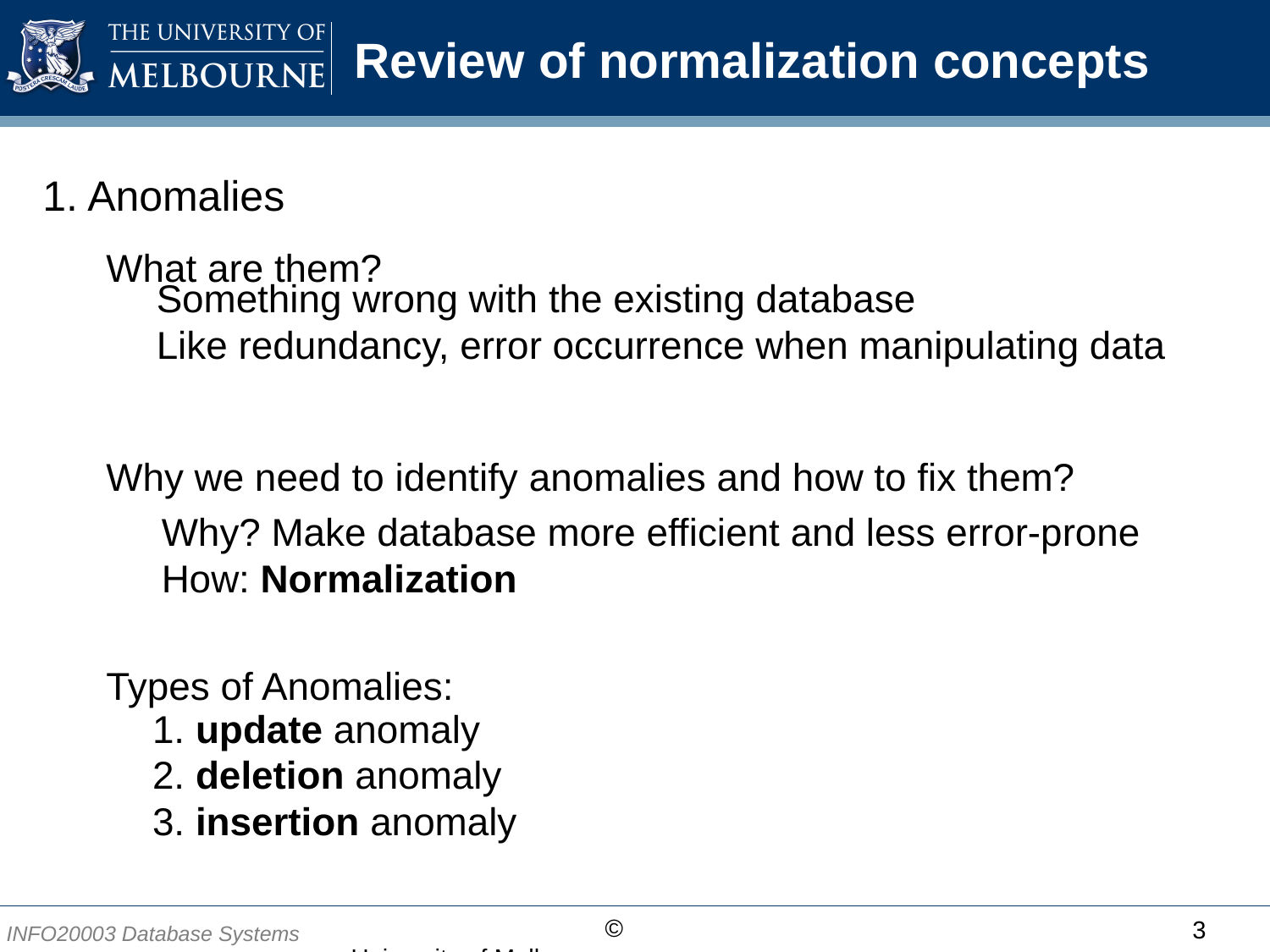

# Review of normalization concepts
1. Anomalies
What are them?

Why we need to identify anomalies and how to fix them?

Types of Anomalies:
Something wrong with the existing database
Like redundancy, error occurrence when manipulating data
Why? Make database more efficient and less error-prone
How: Normalization
1. update anomaly
2. deletion anomaly
3. insertion anomaly
3